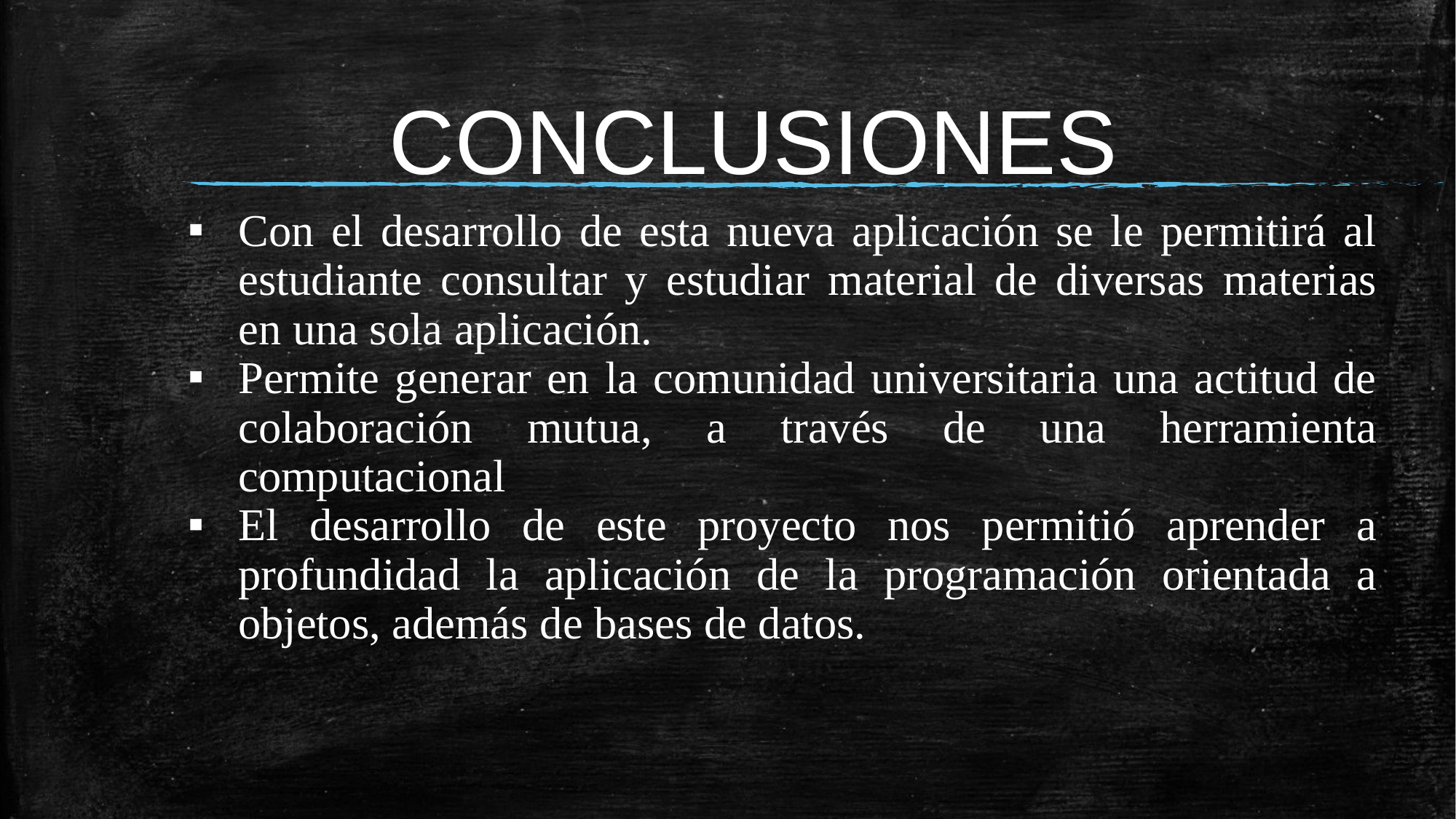

# CONCLUSIONES
Con el desarrollo de esta nueva aplicación se le permitirá al estudiante consultar y estudiar material de diversas materias en una sola aplicación.
Permite generar en la comunidad universitaria una actitud de colaboración mutua, a través de una herramienta computacional
El desarrollo de este proyecto nos permitió aprender a profundidad la aplicación de la programación orientada a objetos, además de bases de datos.